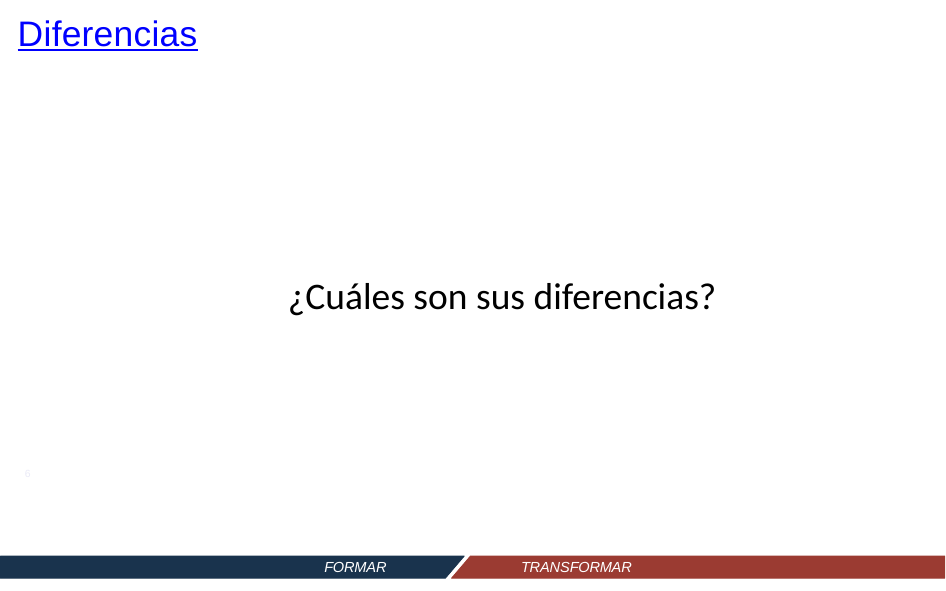

# Diferencias
¿Cuáles son sus diferencias?

6

FORMAR
TRANSFORMAR